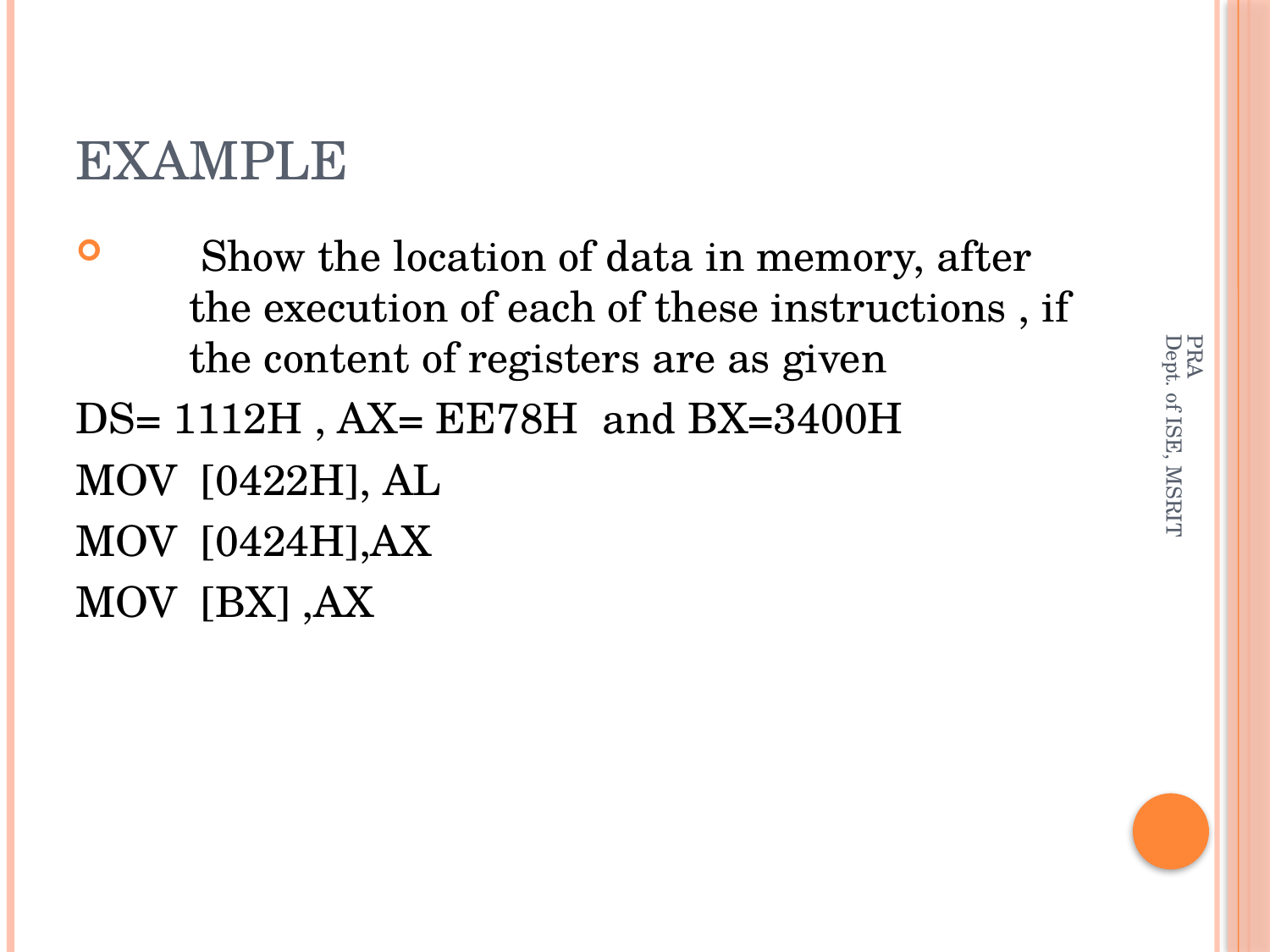

# Example
 Show the location of data in memory, after the execution of each of these instructions , if the content of registers are as given
DS= 1112H , AX= EE78H  and BX=3400H
MOV  [0422H], AL
MOV  [0424H],AX
MOV  [BX] ,AX
PRA                                                             Dept. of ISE, MSRIT